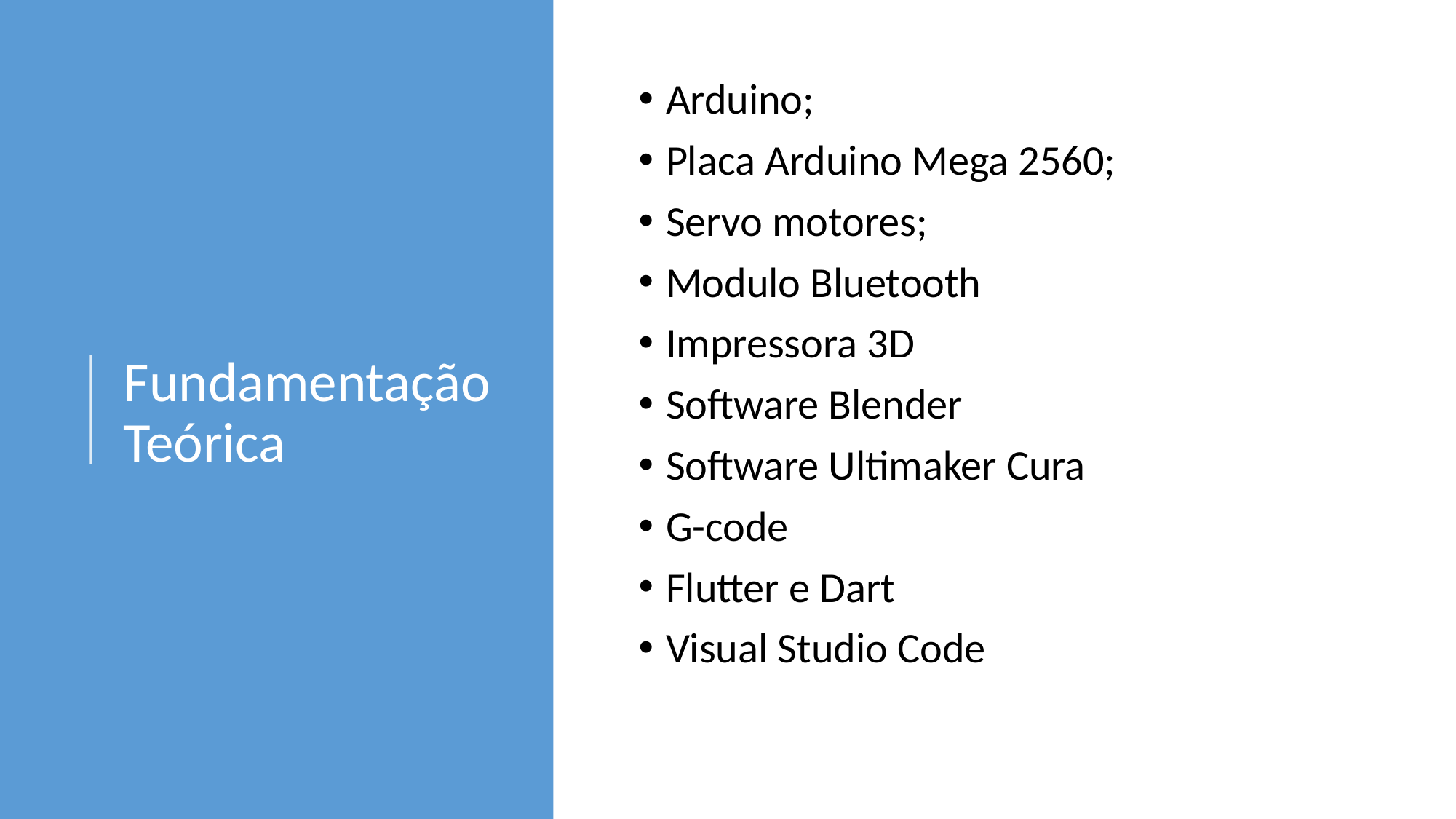

Arduino;
Placa Arduino Mega 2560;
Servo motores;
Modulo Bluetooth
Impressora 3D
Software Blender
Software Ultimaker Cura
G-code
Flutter e Dart
Visual Studio Code
# Fundamentação Teórica